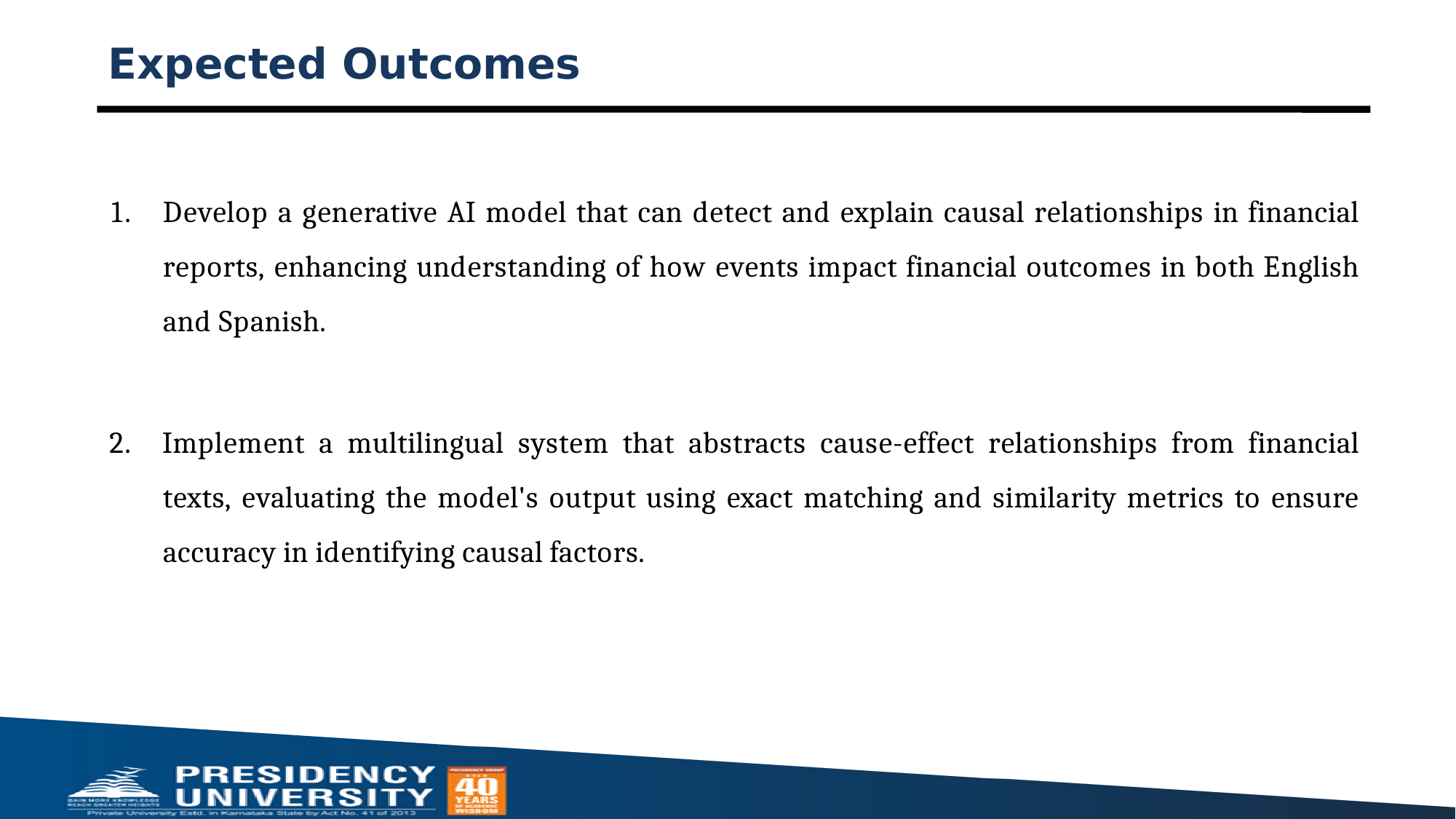

# Expected Outcomes
Develop a generative AI model that can detect and explain causal relationships in financial reports, enhancing understanding of how events impact financial outcomes in both English and Spanish.

Implement a multilingual system that abstracts cause-effect relationships from financial texts, evaluating the model's output using exact matching and similarity metrics to ensure accuracy in identifying causal factors.